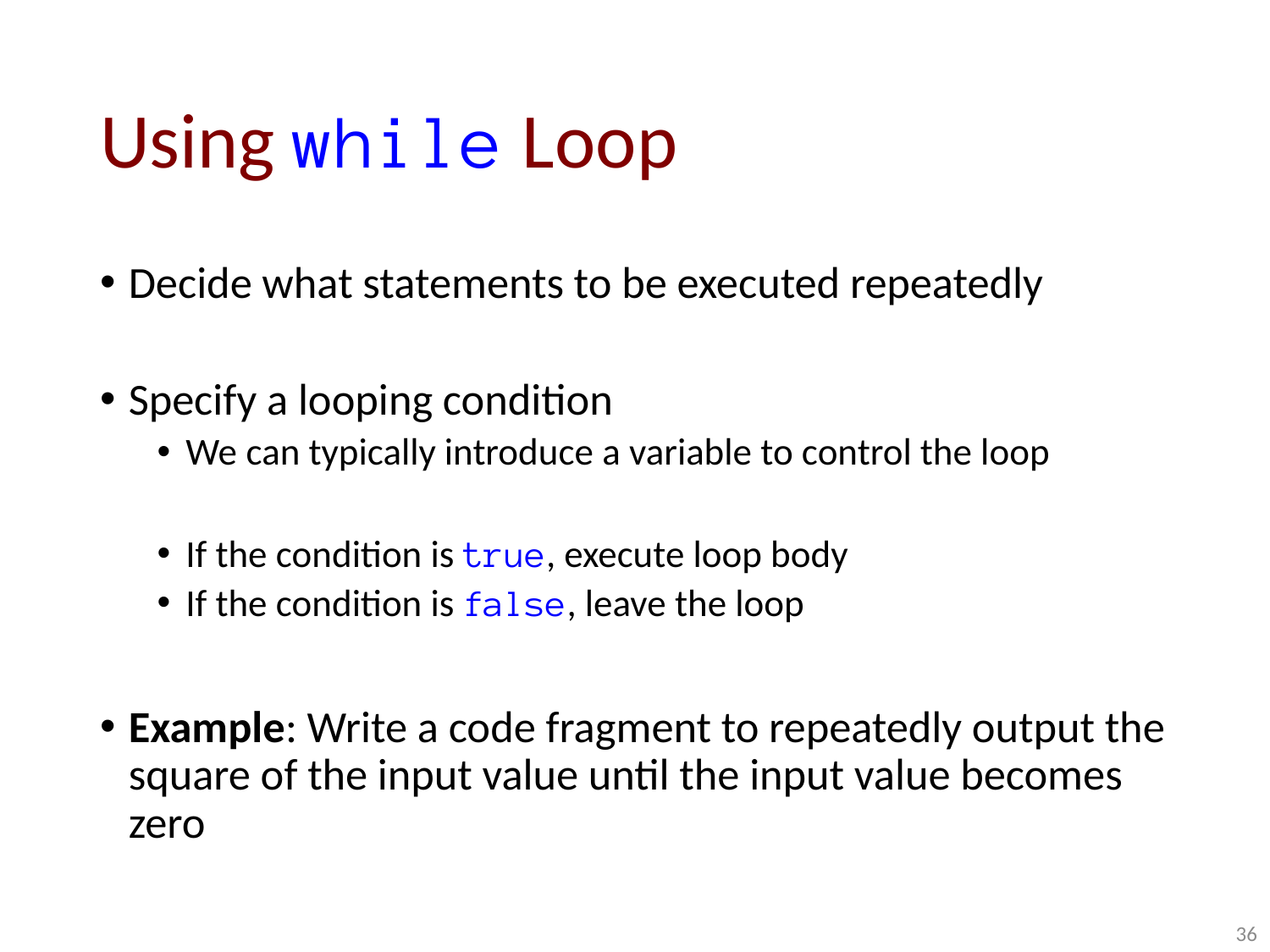

# Using while Loop
Decide what statements to be executed repeatedly

Specify a looping condition
We can typically introduce a variable to control the loop

If the condition is true, execute loop body
If the condition is false, leave the loop

Example: Write a code fragment to repeatedly output the square of the input value until the input value becomes zero
36